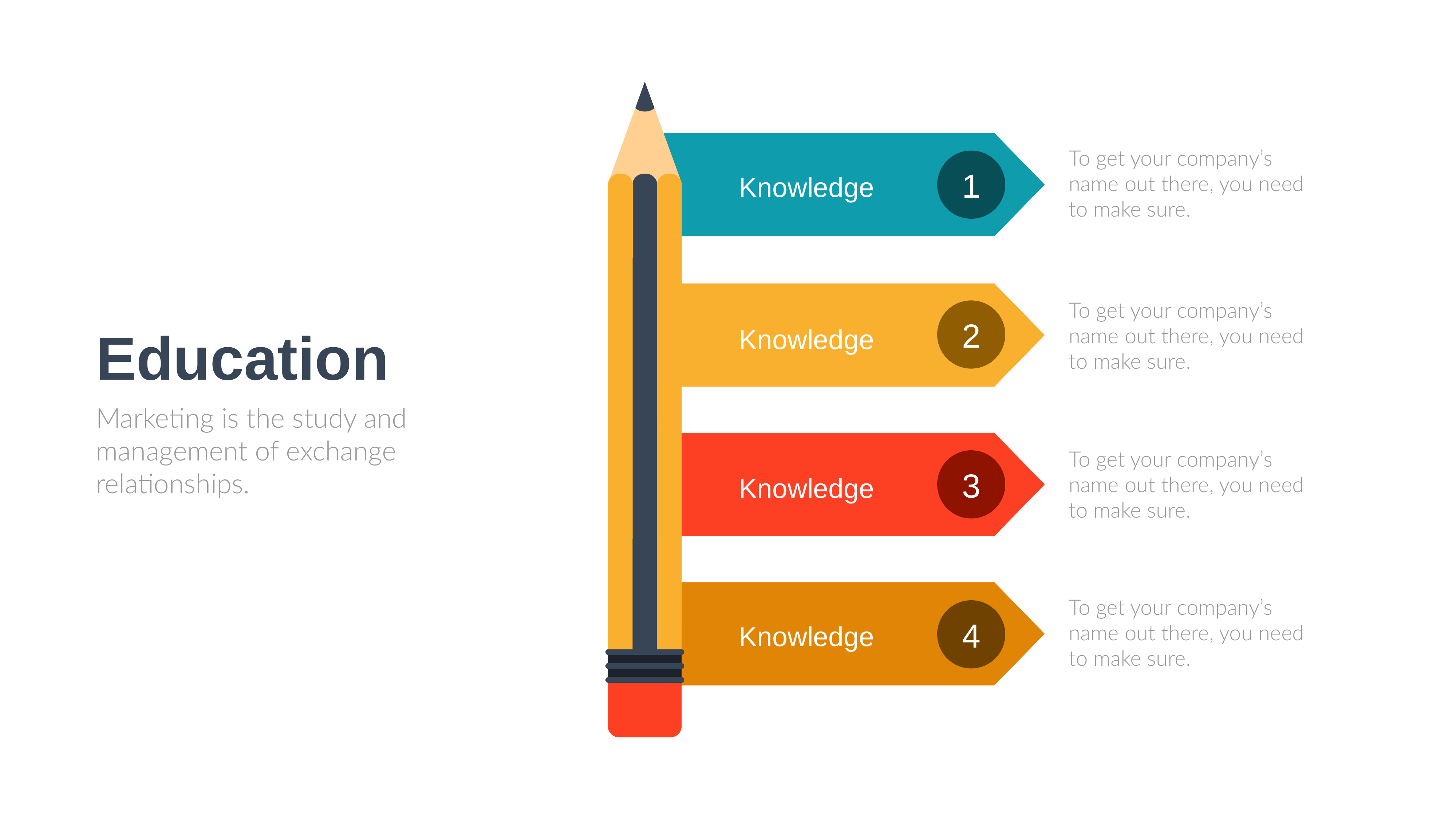

To get your company’s name out there, you need to make sure.
1
Knowledge

To get your company’s name out there, you need to make sure.
2
Knowledge

To get your company’s name out there, you need to make sure.
3
Knowledge

To get your company’s name out there, you need to make sure.
4
Knowledge

Education
Marketing is the study and management of exchange relationships.